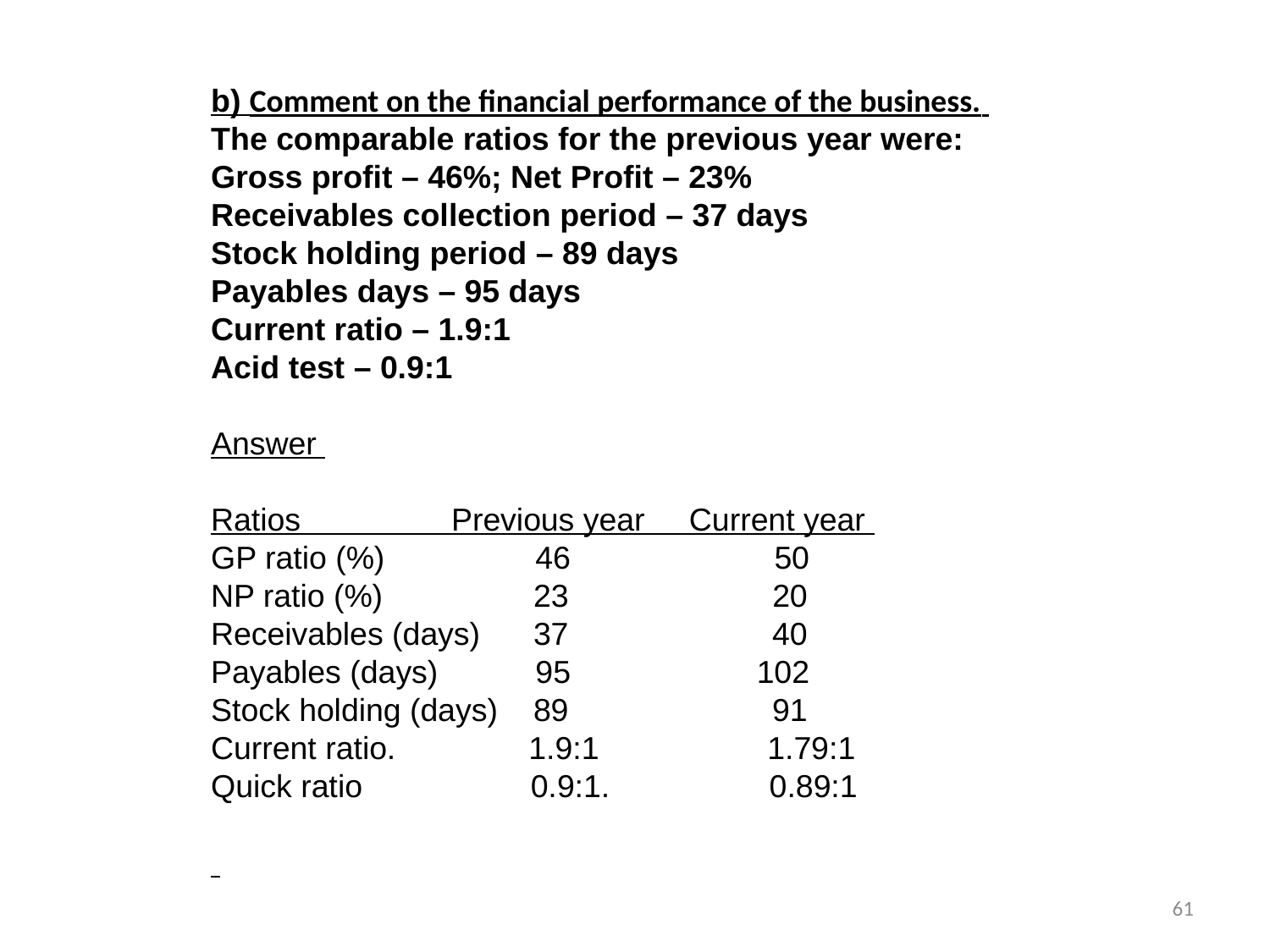

b) Comment on the financial performance of the business.
The comparable ratios for the previous year were:
Gross profit – 46%; Net Profit – 23%
Receivables collection period – 37 days
Stock holding period – 89 days
Payables days – 95 days
Current ratio – 1.9:1
Acid test – 0.9:1

Answer

Ratios                 Previous year     Current year
GP ratio (%)                 46                       50
NP ratio (%)                 23                       20
Receivables (days)      37                       40
Payables (days)           95                     102
Stock holding (days)    89                       91
Current ratio.               1.9:1                   1.79:1
Quick ratio                   0.9:1.                  0.89:1

61